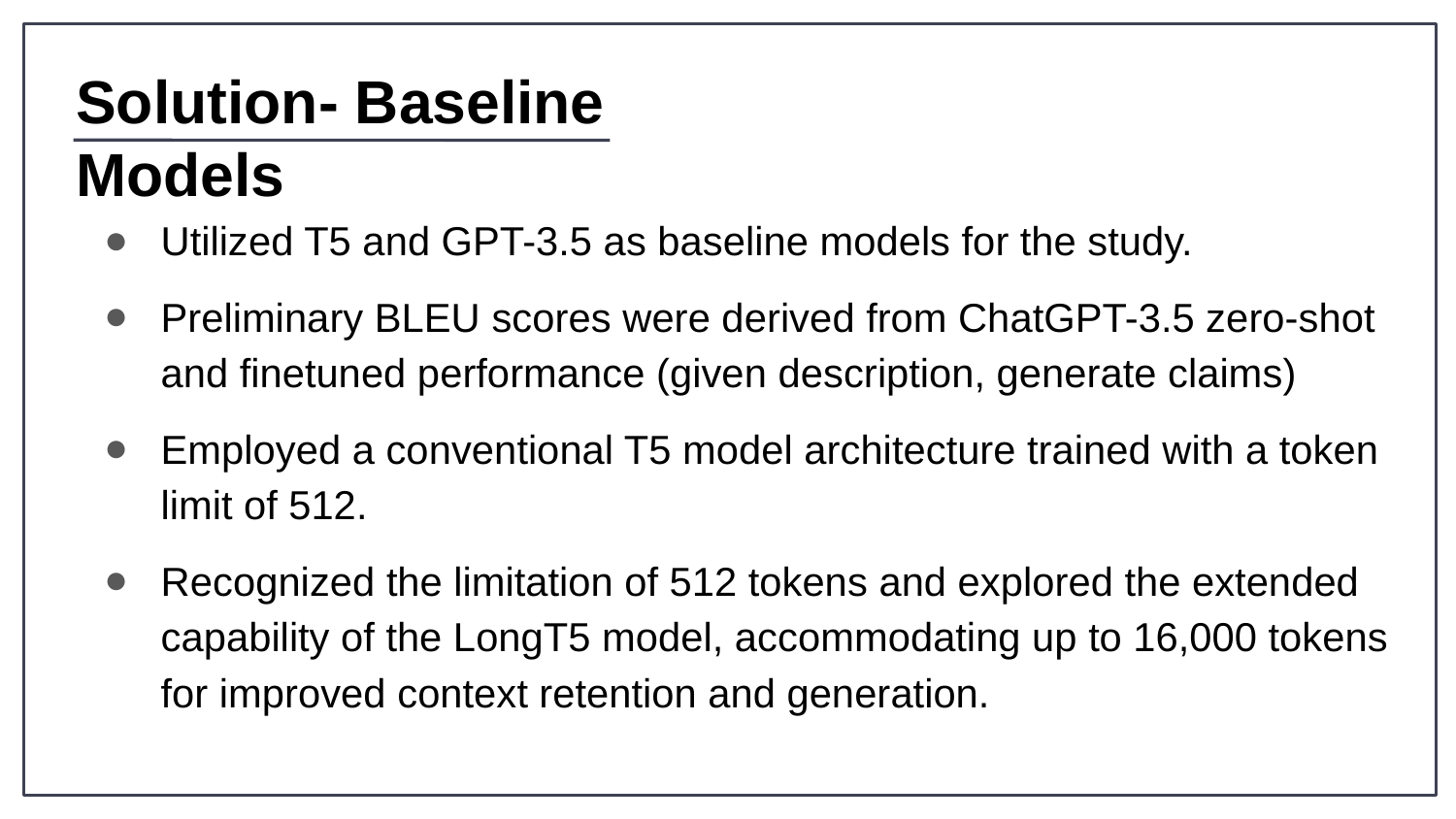

# Solution- Baseline Models

Utilized T5 and GPT-3.5 as baseline models for the study.
Preliminary BLEU scores were derived from ChatGPT-3.5 zero-shot and finetuned performance (given description, generate claims)
Employed a conventional T5 model architecture trained with a token limit of 512.
Recognized the limitation of 512 tokens and explored the extended capability of the LongT5 model, accommodating up to 16,000 tokens for improved context retention and generation.